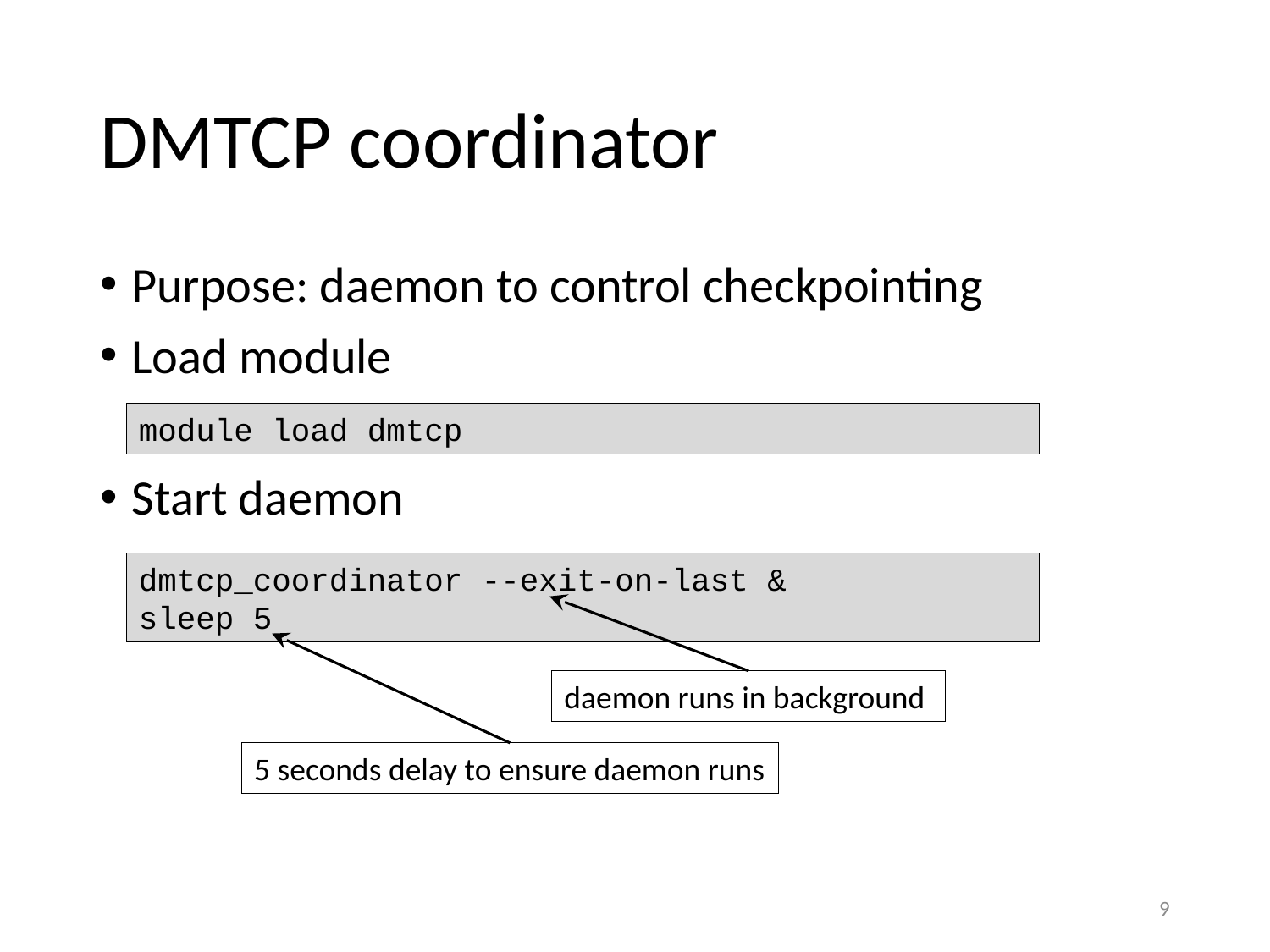

# DMTCP coordinator
Purpose: daemon to control checkpointing
Load module

Start daemon
module load dmtcp
dmtcp_coordinator --exit-on-last &
sleep 5
daemon runs in background
5 seconds delay to ensure daemon runs
9